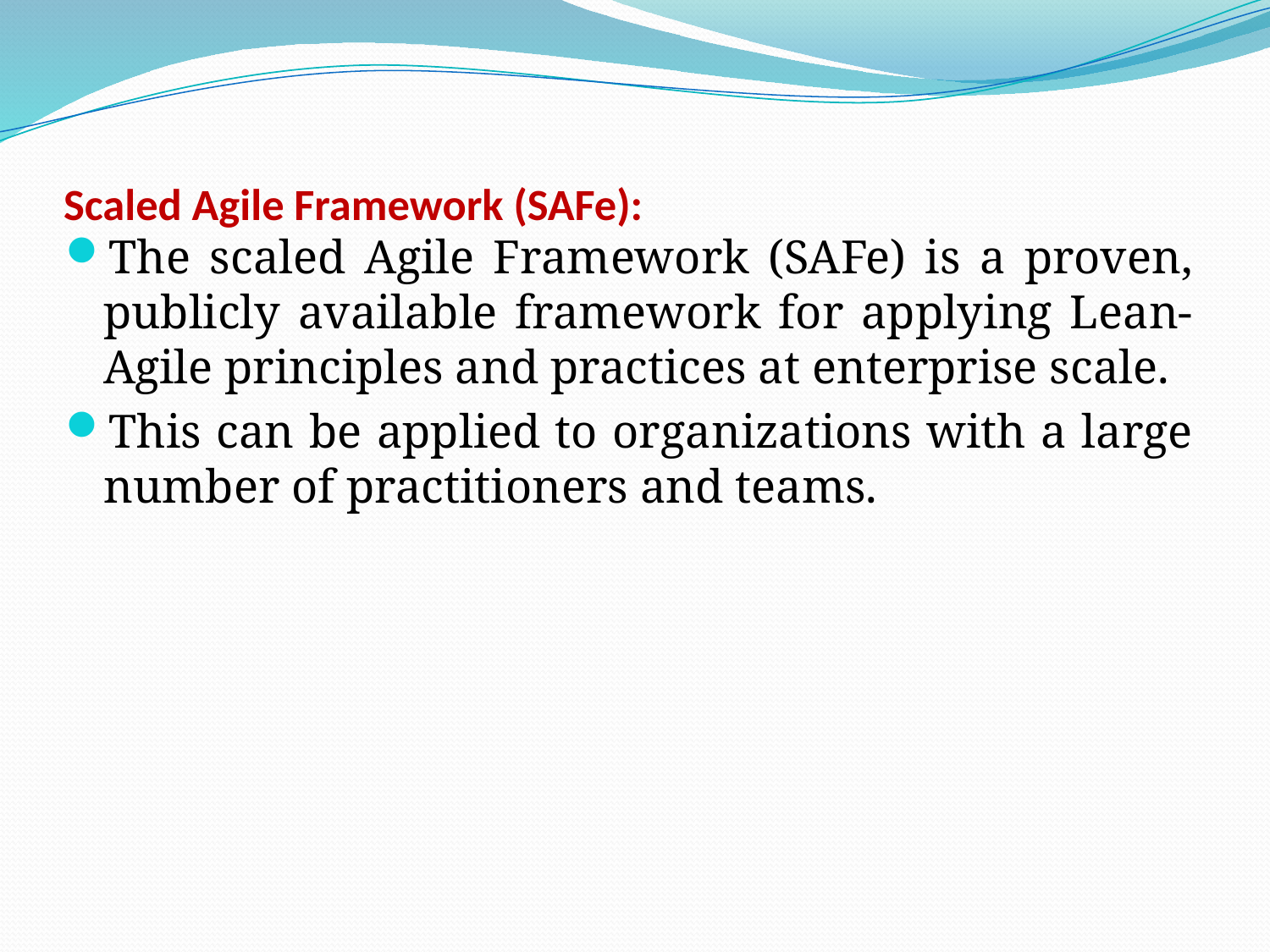

# Scaled Agile Framework (SAFe):
The scaled Agile Framework (SAFe) is a proven, publicly available framework for applying Lean-Agile principles and practices at enterprise scale.
This can be applied to organizations with a large number of practitioners and teams.